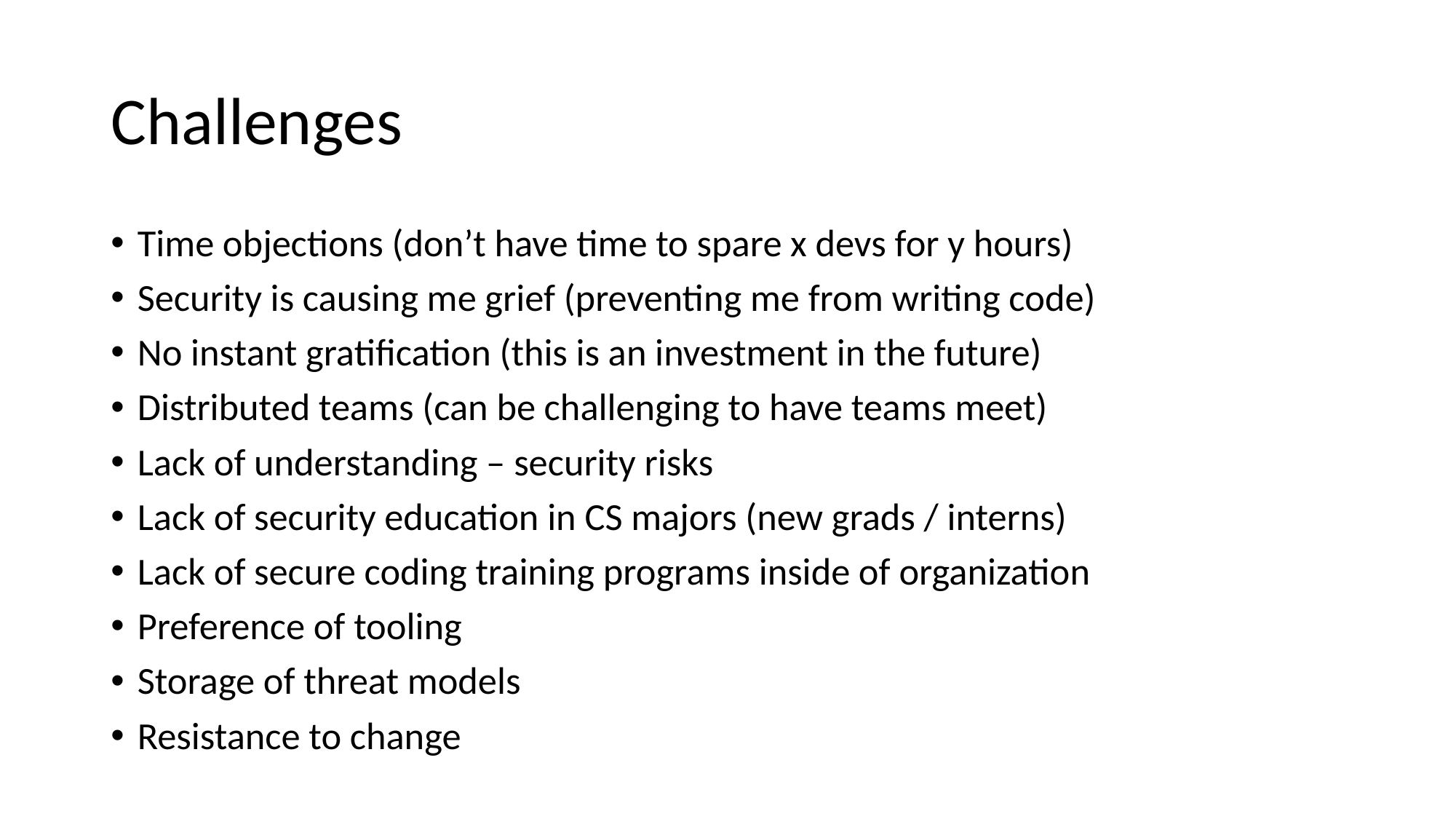

# Challenges
Time objections (don’t have time to spare x devs for y hours)
Security is causing me grief (preventing me from writing code)
No instant gratification (this is an investment in the future)
Distributed teams (can be challenging to have teams meet)
Lack of understanding – security risks
Lack of security education in CS majors (new grads / interns)
Lack of secure coding training programs inside of organization
Preference of tooling
Storage of threat models
Resistance to change